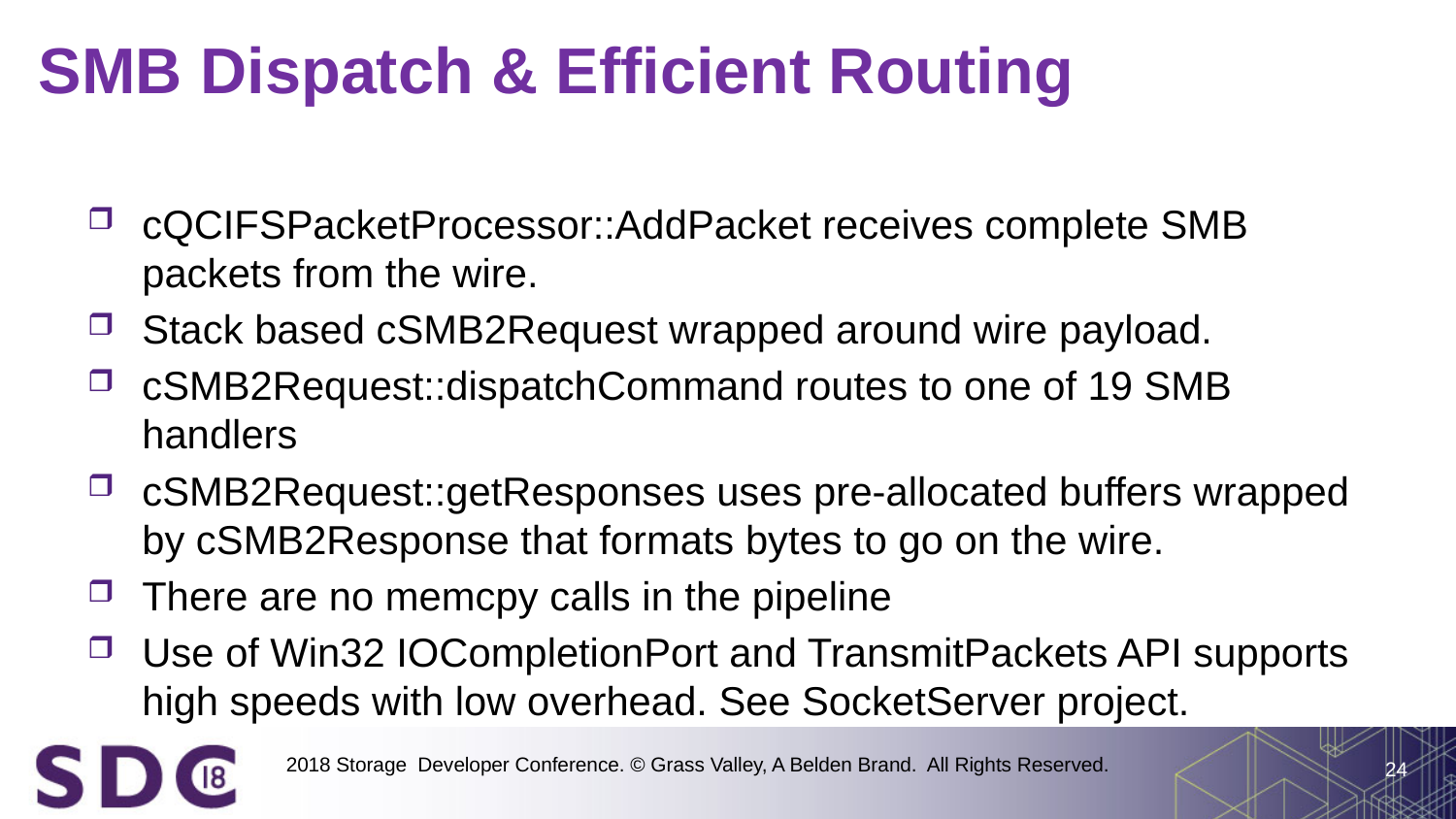

# SMB Dispatch & Efficient Routing
cQCIFSPacketProcessor::AddPacket receives complete SMB packets from the wire.
Stack based cSMB2Request wrapped around wire payload.
cSMB2Request::dispatchCommand routes to one of 19 SMB handlers
cSMB2Request::getResponses uses pre-allocated buffers wrapped by cSMB2Response that formats bytes to go on the wire.
There are no memcpy calls in the pipeline
Use of Win32 IOCompletionPort and TransmitPackets API supports high speeds with low overhead. See SocketServer project.